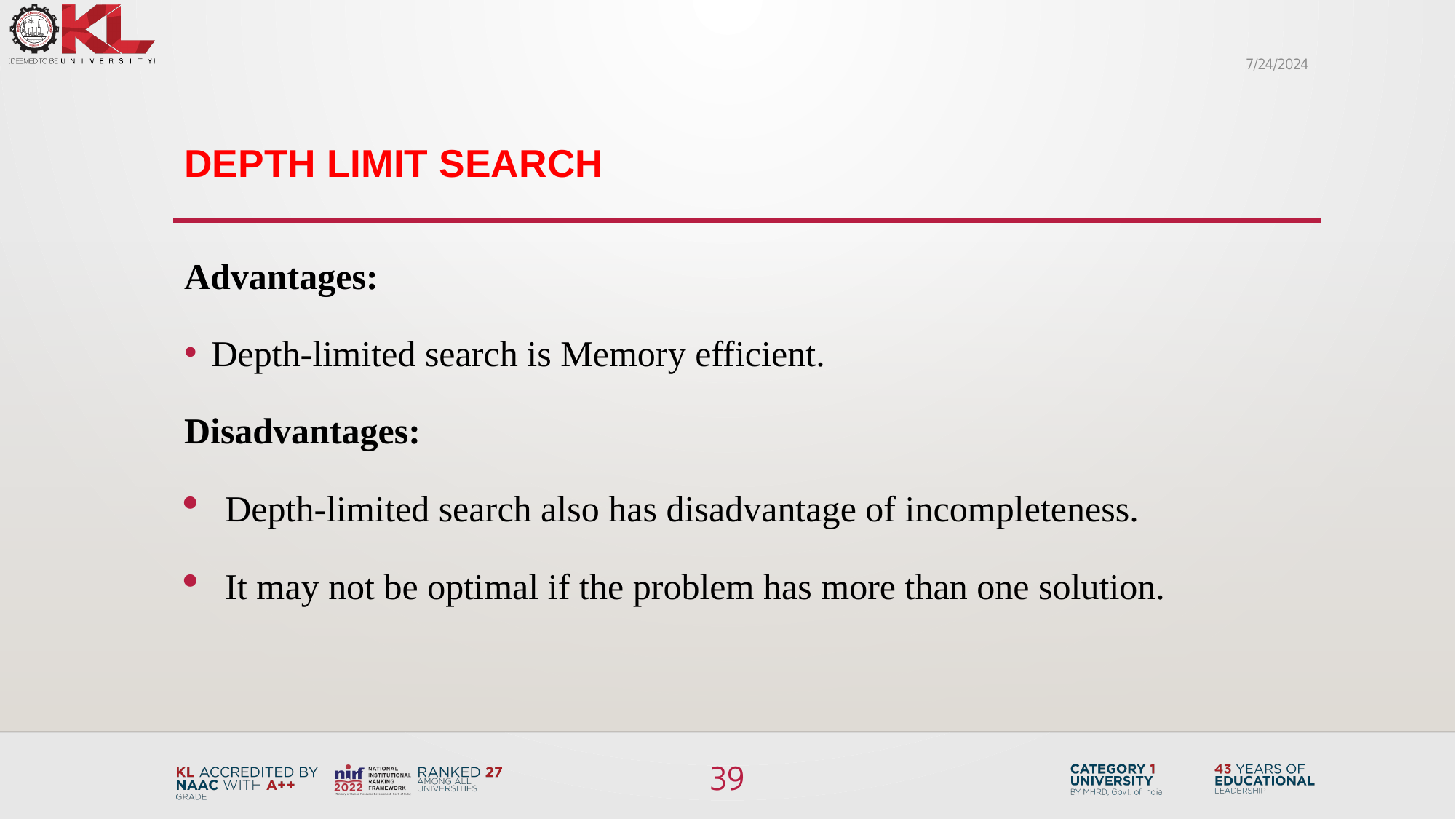

7/24/2024
# Depth Limit Search
Advantages:
Depth-limited search is Memory efficient.
Disadvantages:
Depth-limited search also has disadvantage of incompleteness.
It may not be optimal if the problem has more than one solution.

39